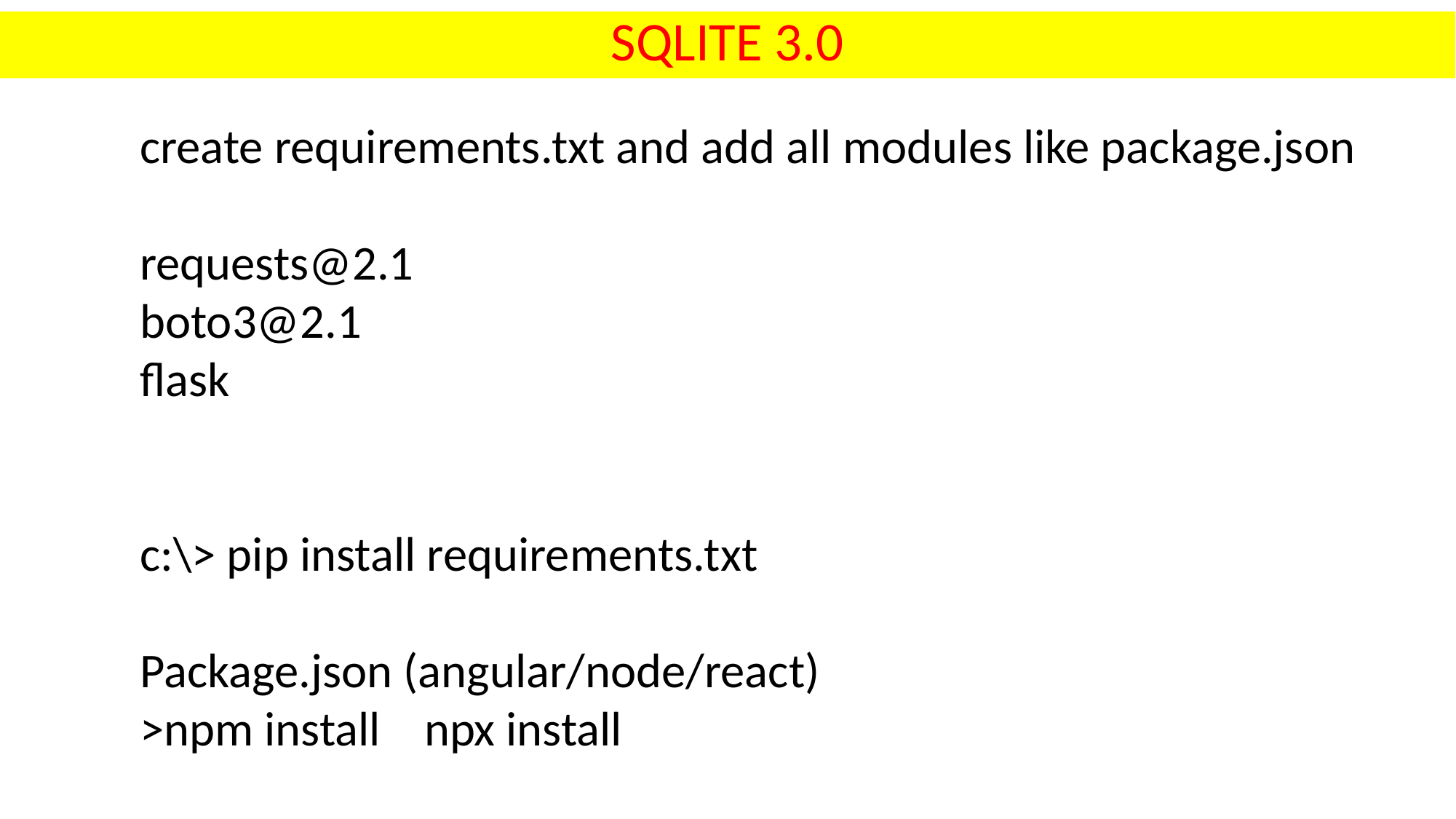

# SQLITE 3.0
create requirements.txt and add all modules like package.json

requests@2.1
boto3@2.1
flask

c:\> pip install requirements.txt

Package.json (angular/node/react)
>npm install    npx install